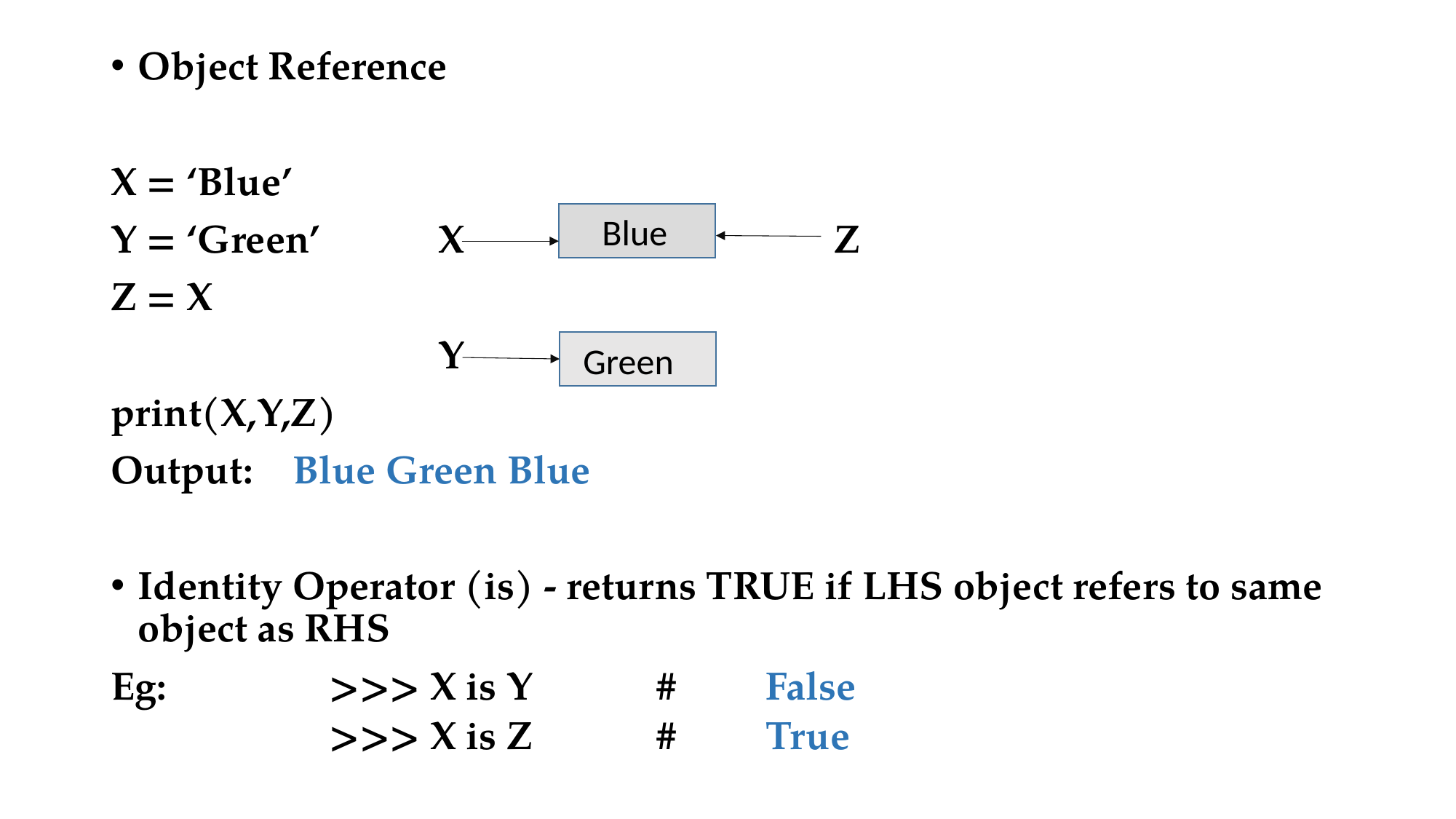

Object Reference

X = ‘Blue’
Y = ‘Green’		X			       Z
Z = X
			Y
print(X,Y,Z)
Output:    Blue Green Blue

Identity Operator (is) - returns TRUE if LHS object refers to same object as RHS
Eg:		>>> X is Y		#	False
	>>> X is Z		#	True

  Blue

Green